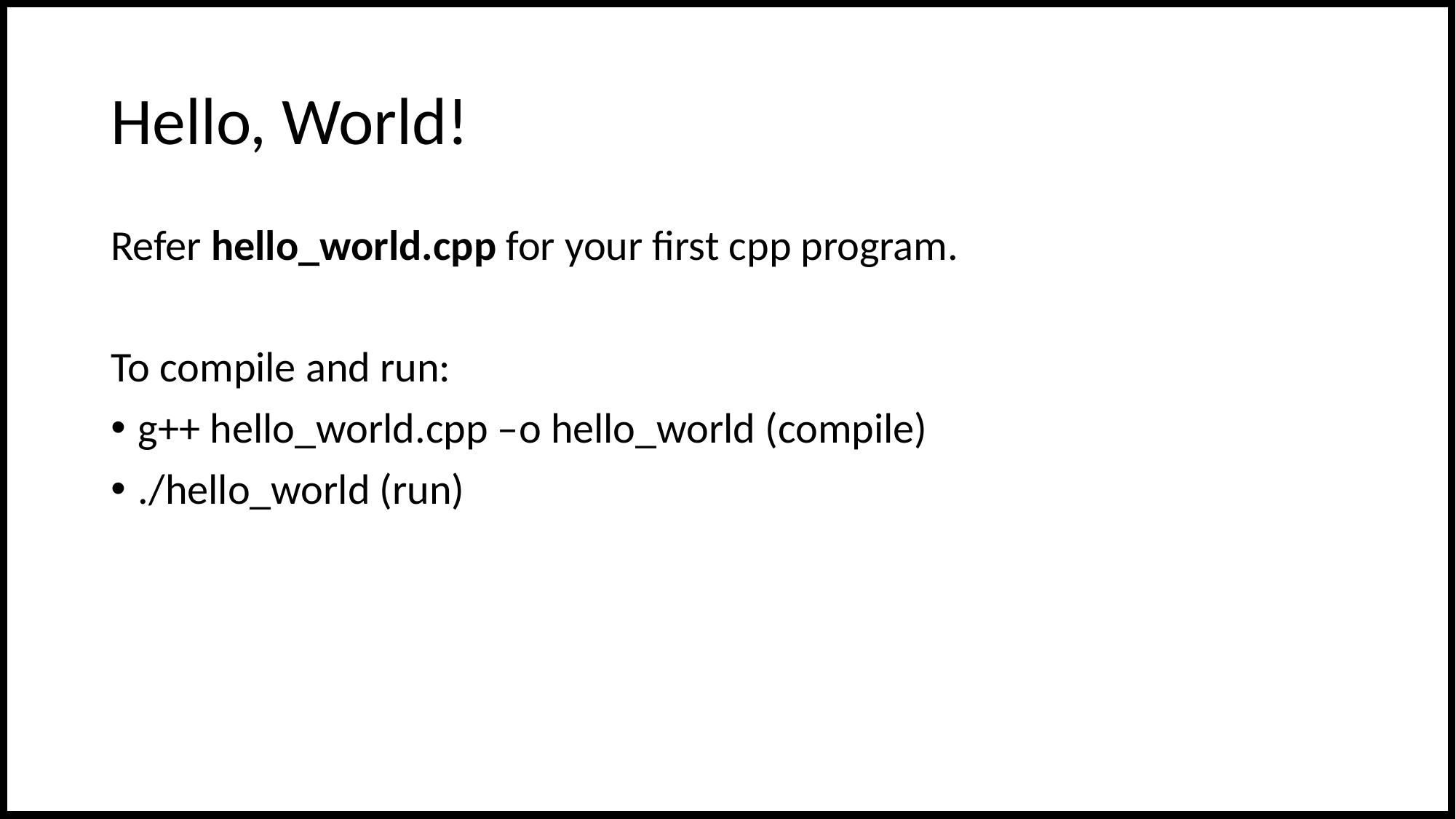

# Hello, World!
Refer hello_world.cpp for your first cpp program.

To compile and run:
g++ hello_world.cpp –o hello_world (compile)
./hello_world (run)